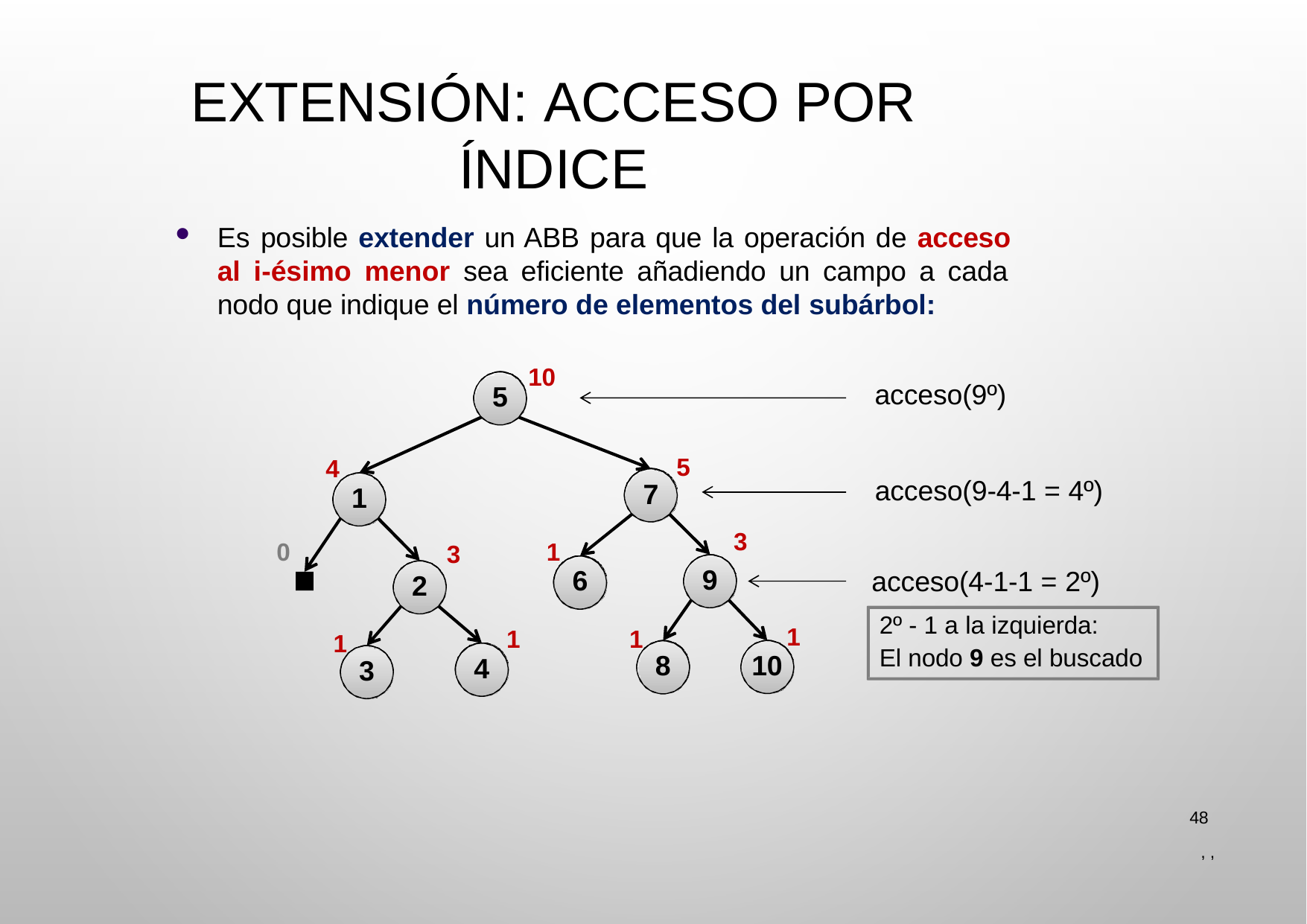

# Extensión: Acceso por índice
Es posible extender un ABB para que la operación de acceso  al i-ésimo menor sea eficiente añadiendo un campo a cada  nodo que indique el número de elementos del subárbol:
10

acceso(9º)
5

5
4
1

acceso(9-4-1 = 4º)

7
3
9
0
3
1
6
acceso(4-1-1 = 2º)
2º - 1 a la izquierda:
El nodo 9 es el buscado

2

1
1
1
1

10
8
4
3
48

 , ,